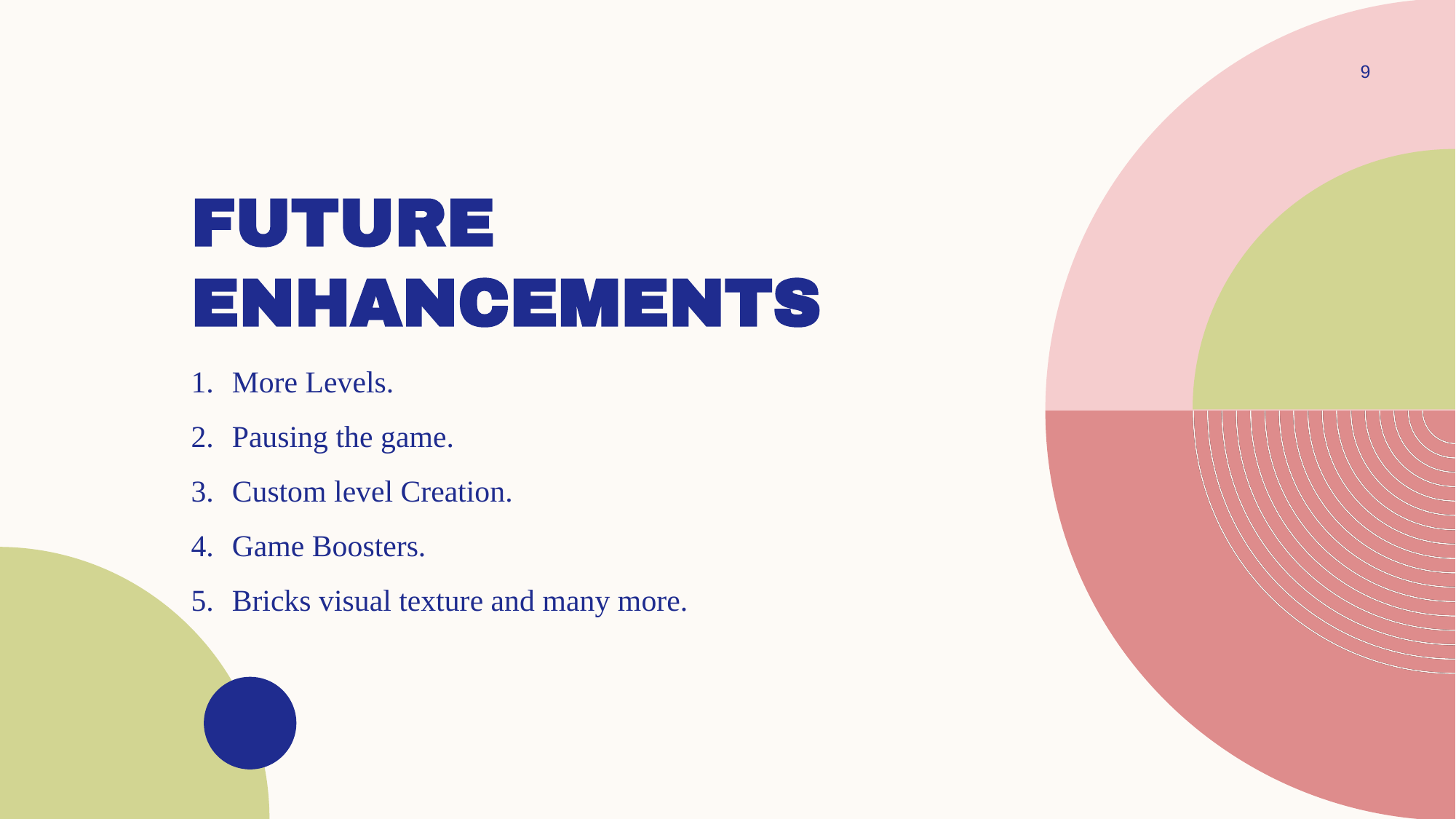

9
# future enhancements
More Levels.
Pausing the game.
Custom level Creation.
Game Boosters.
Bricks visual texture and many more.